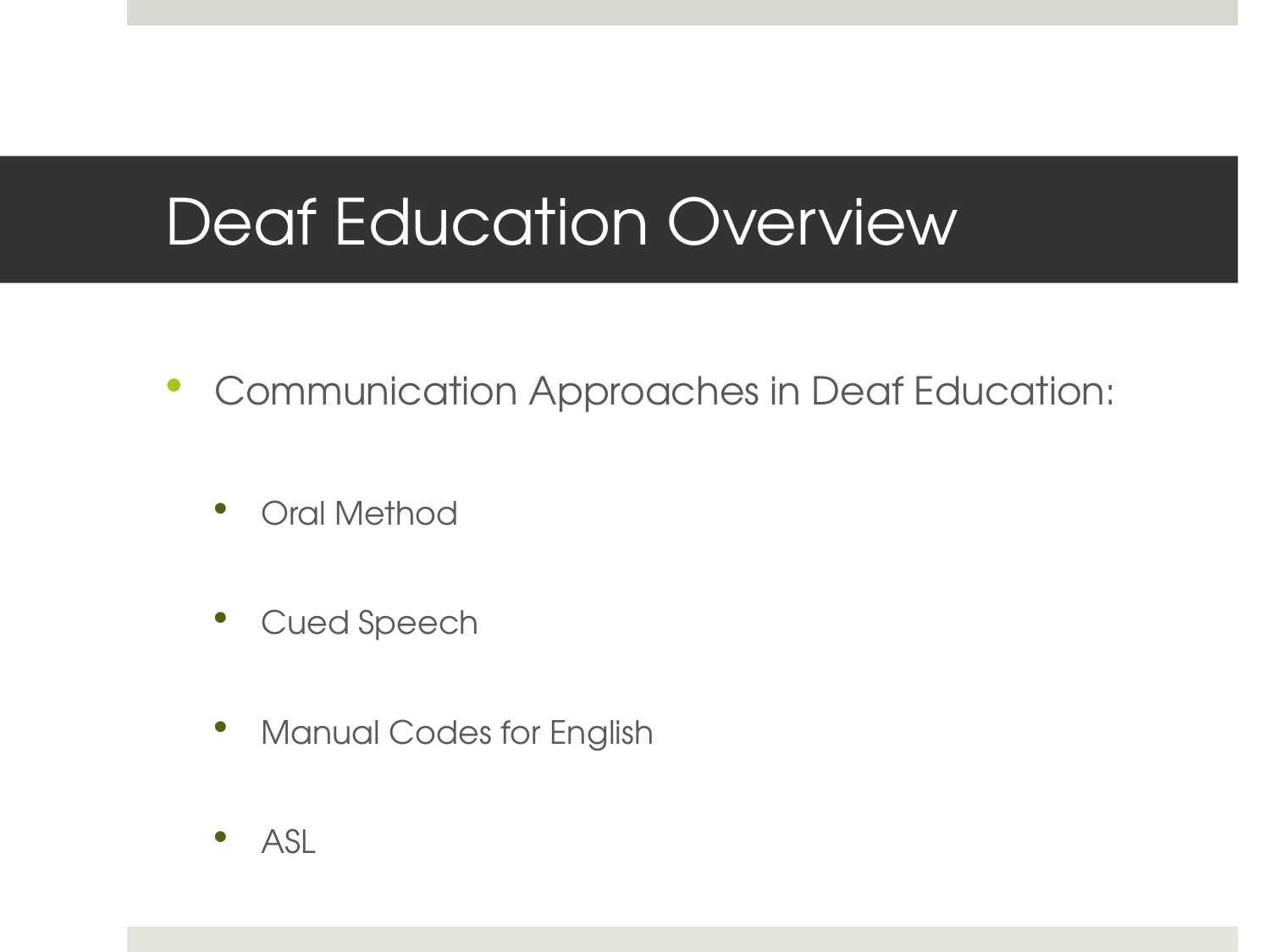

# Deaf Education Overview
Communication Approaches in Deaf Education:

Oral Method

Cued Speech

Manual Codes for English

ASL